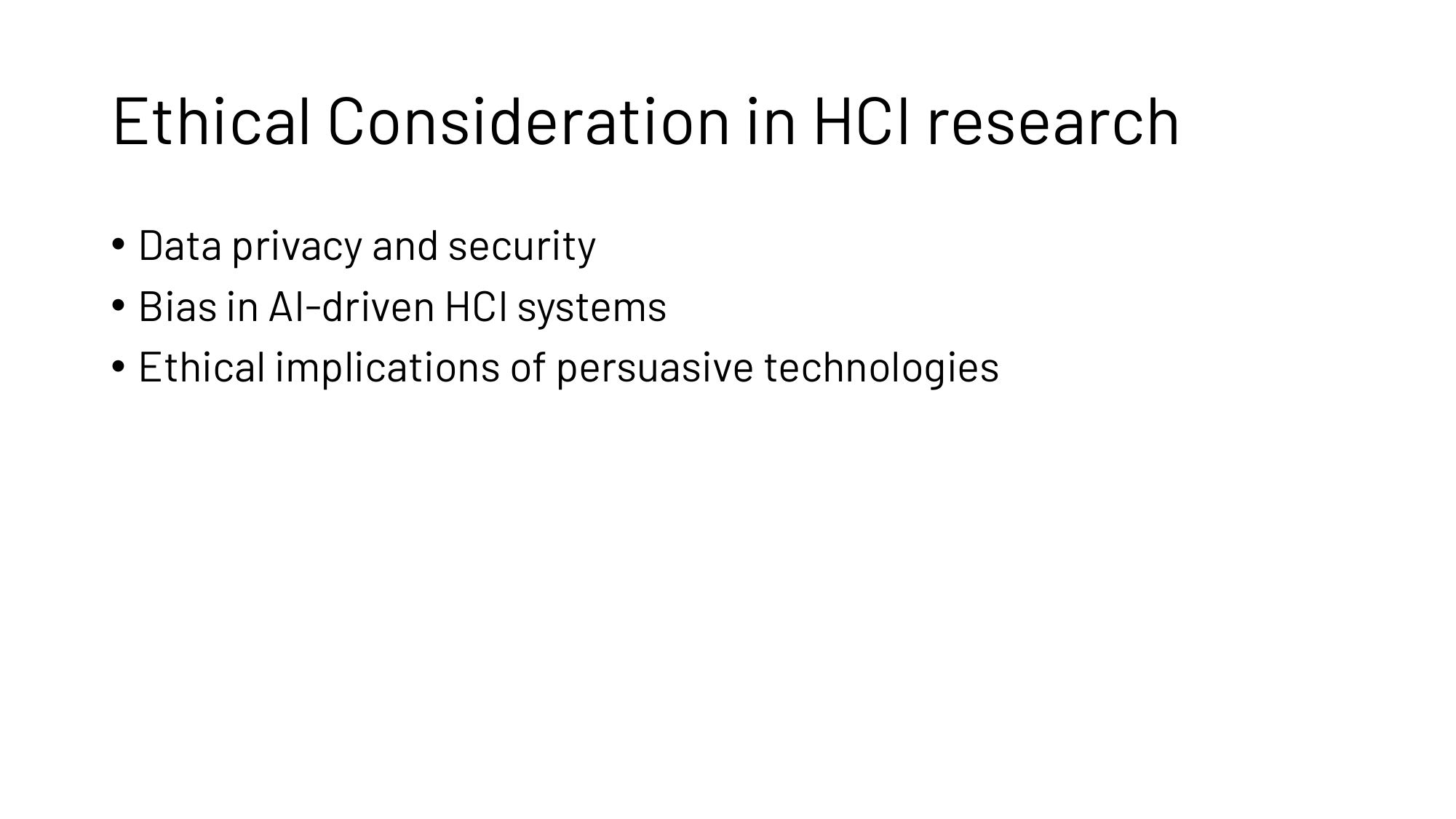

# Ethical Consideration in HCI research
Data privacy and security
Bias in AI-driven HCI systems
Ethical implications of persuasive technologies